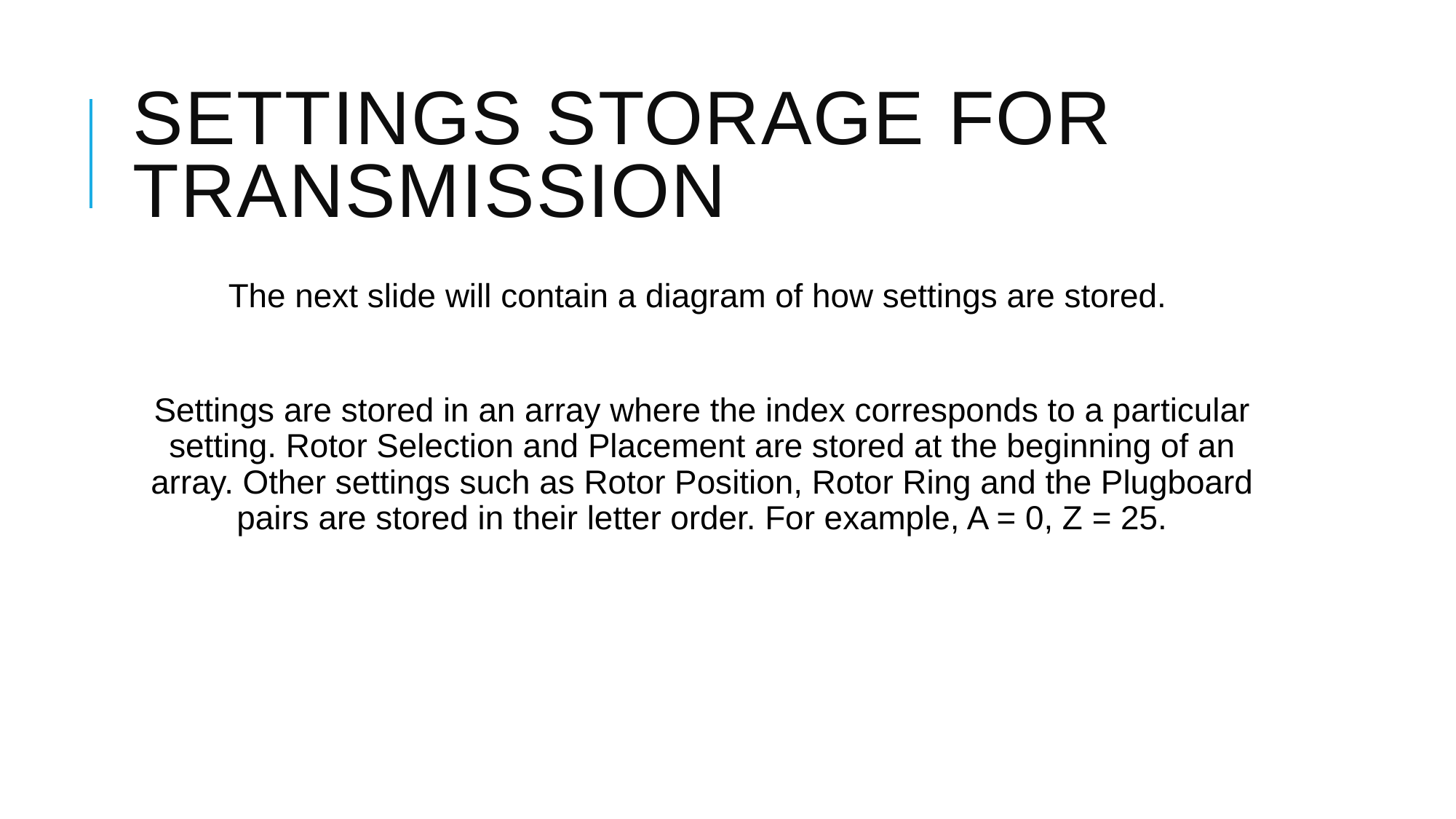

# Settings storage for transmission
The next slide will contain a diagram of how settings are stored.

Settings are stored in an array where the index corresponds to a particular setting. Rotor Selection and Placement are stored at the beginning of an array. Other settings such as Rotor Position, Rotor Ring and the Plugboard pairs are stored in their letter order. For example, A = 0, Z = 25.